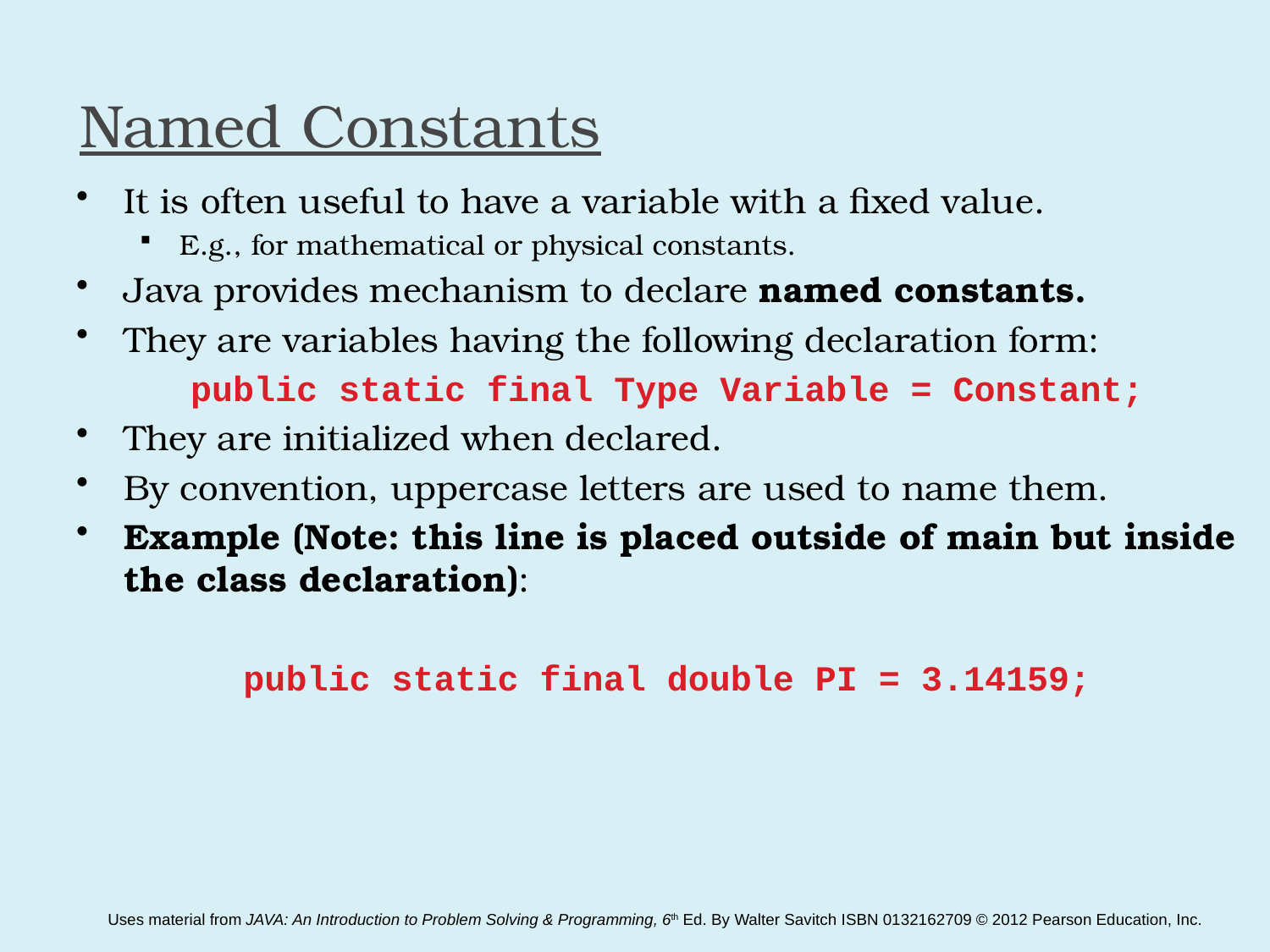

# Named Constants
It is often useful to have a variable with a fixed value.
E.g., for mathematical or physical constants.
Java provides mechanism to declare named constants.
They are variables having the following declaration form:
public static final Type Variable = Constant;
They are initialized when declared.
By convention, uppercase letters are used to name them.
Example (Note: this line is placed outside of main but inside the class declaration):

public static final double PI = 3.14159;